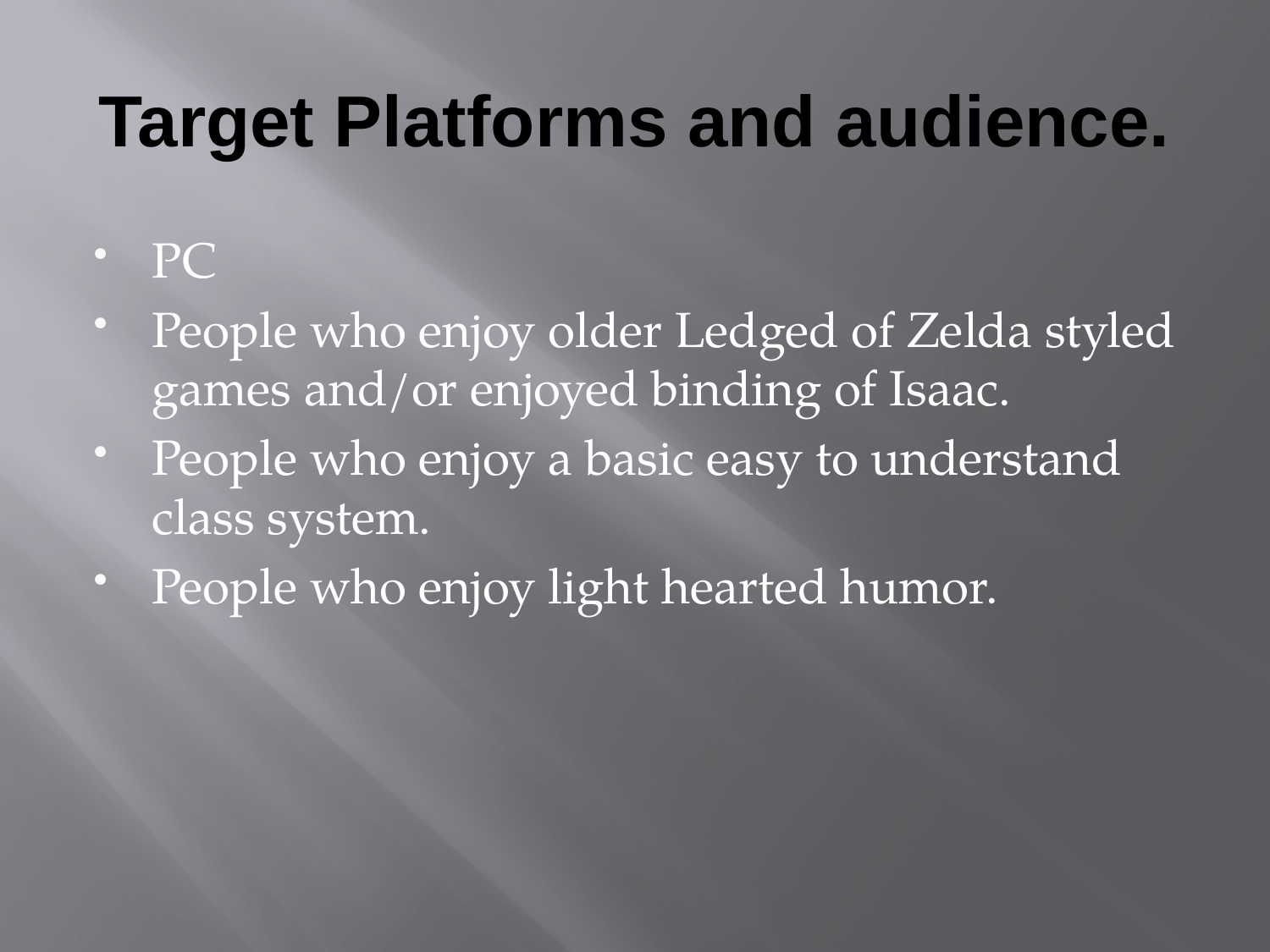

# Target Platforms and audience.
PC
People who enjoy older Ledged of Zelda styled games and/or enjoyed binding of Isaac.
People who enjoy a basic easy to understand class system.
People who enjoy light hearted humor.